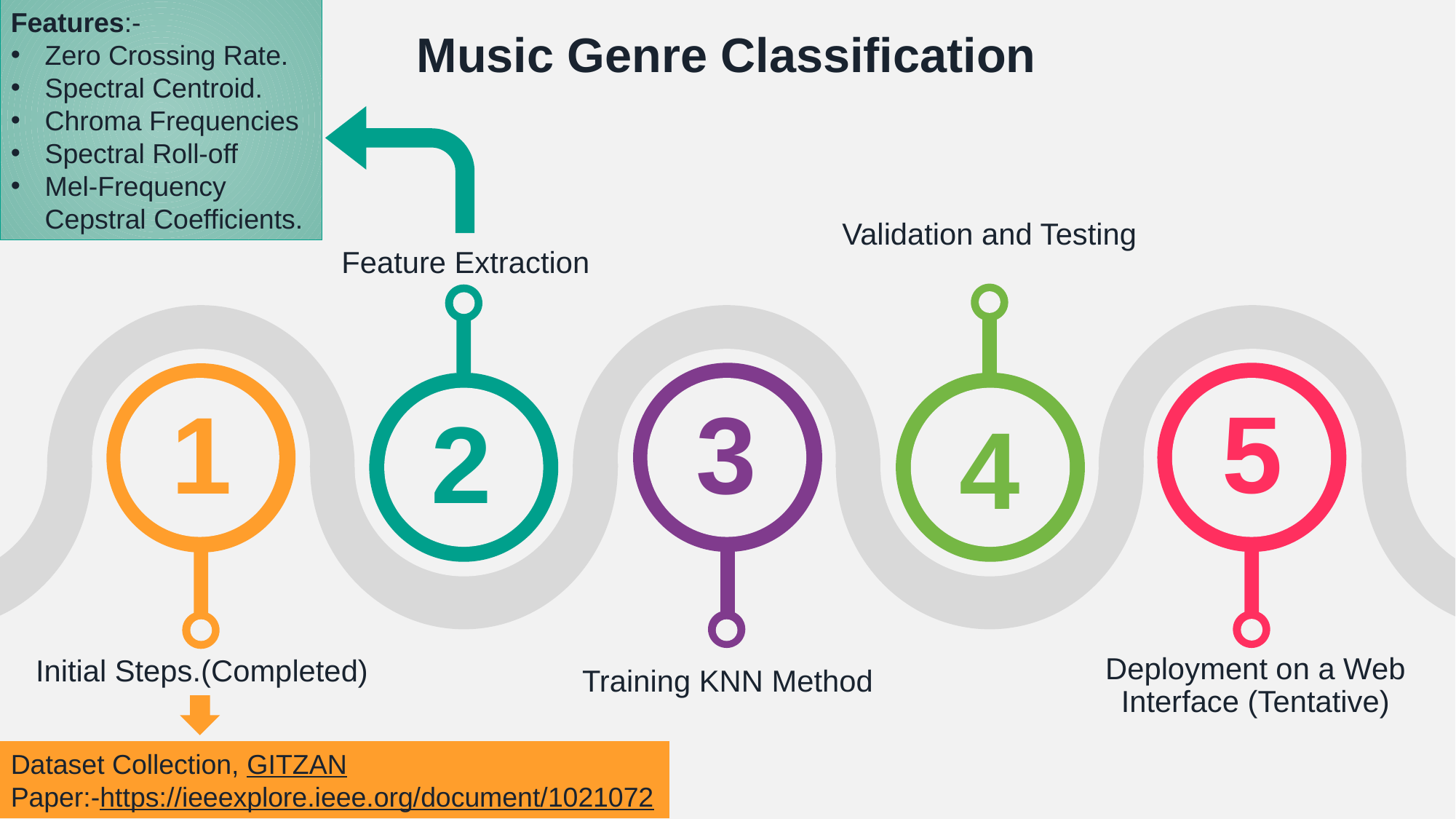

Features:-
Zero Crossing Rate.
Spectral Centroid.
Chroma Frequencies
Spectral Roll-off
Mel-Frequency Cepstral Coefficients.
# Music Genre Classification

Validation and Testing
Feature Extraction
5
1
3
2
4
Deployment on a Web Interface (Tentative)
Initial Steps.(Completed)
Training KNN Method

Dataset Collection, GITZAN
Paper:-https://ieeexplore.ieee.org/document/1021072